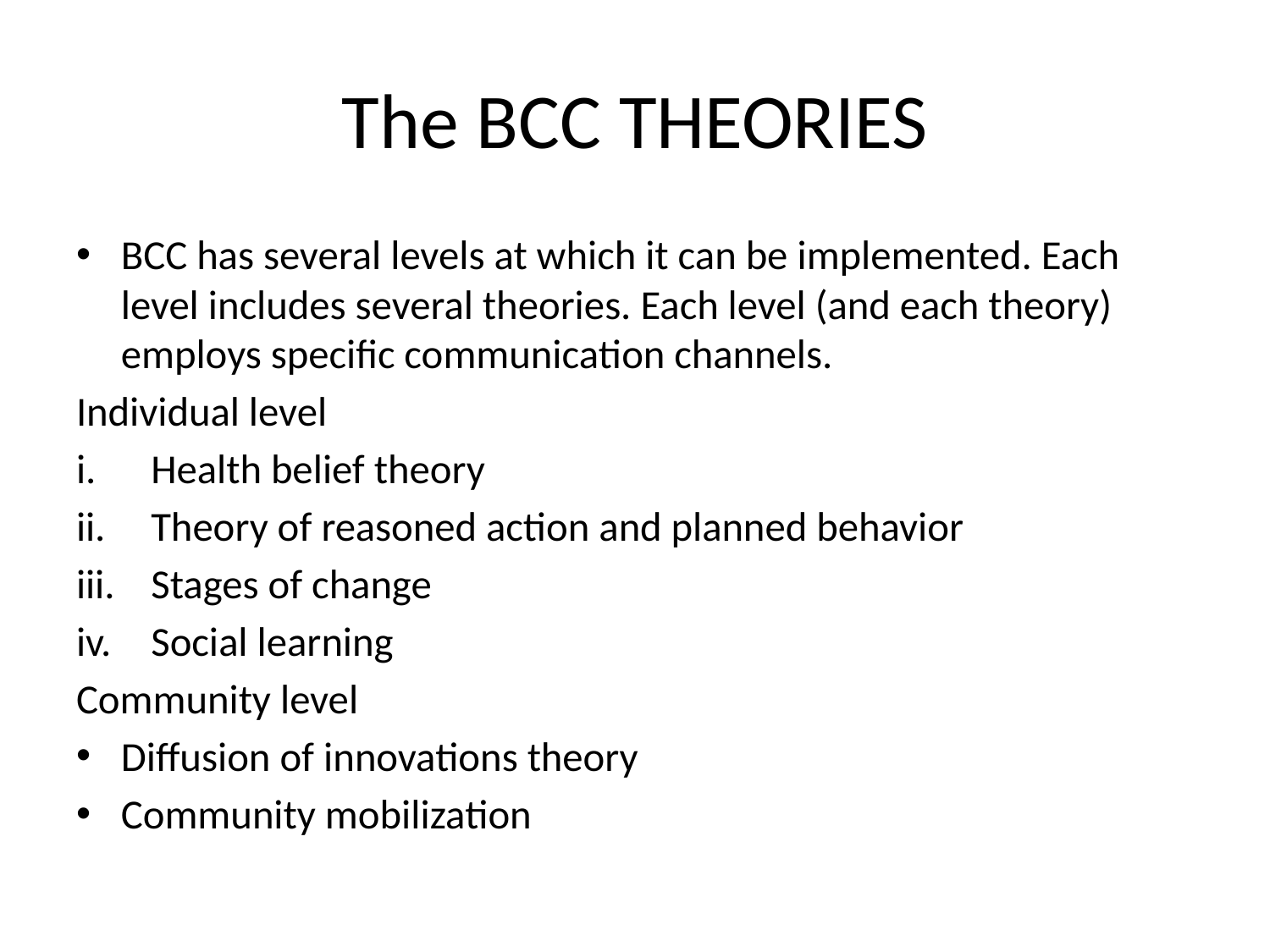

# The BCC THEORIES
BCC has several levels at which it can be implemented. Each level includes several theories. Each level (and each theory) employs specific communication channels.
Individual level
Health belief theory
Theory of reasoned action and planned behavior
Stages of change
Social learning
Community level
Diffusion of innovations theory
Community mobilization